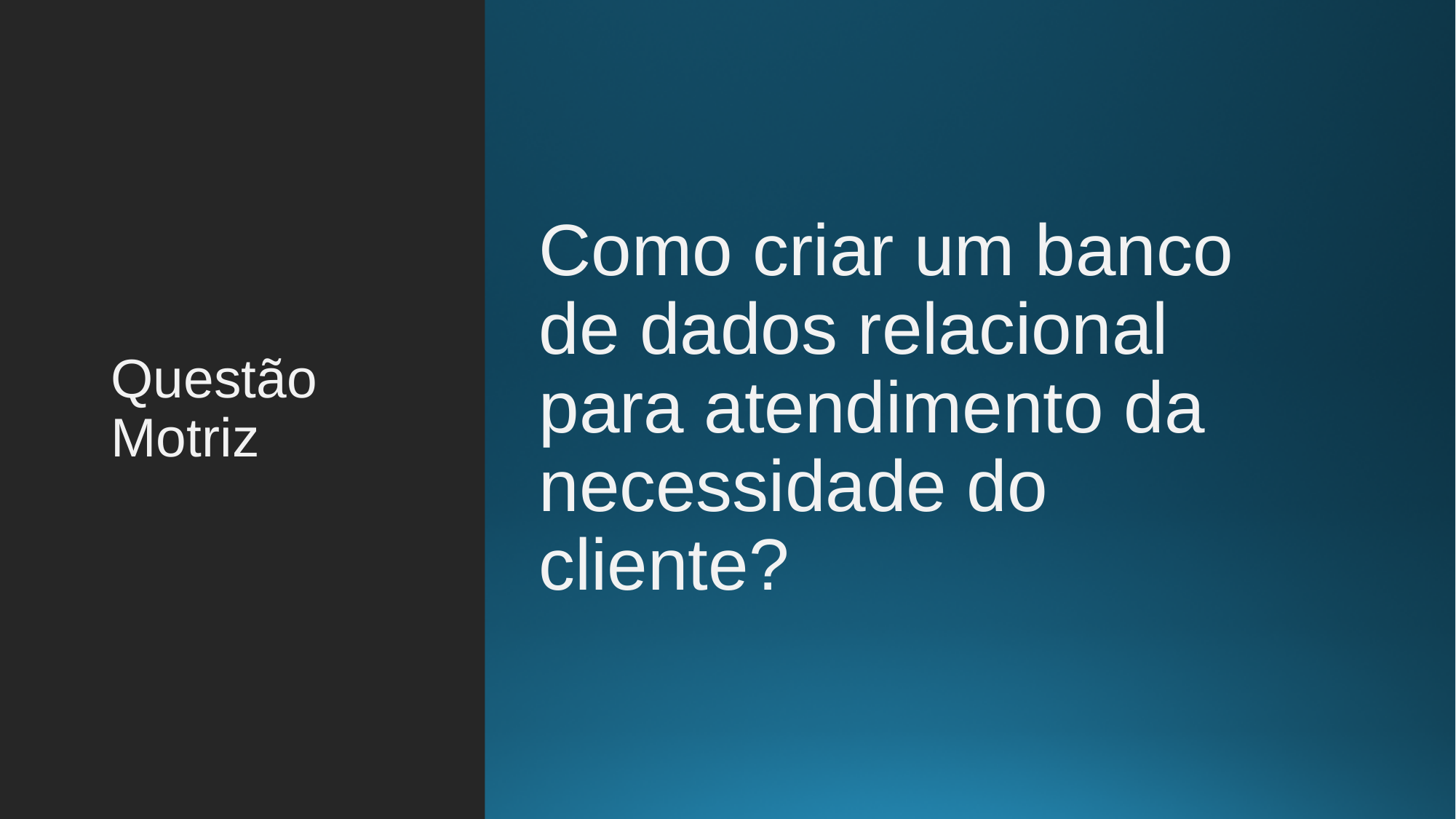

# Questão Motriz
Como criar um banco de dados relacional para atendimento da necessidade do cliente?